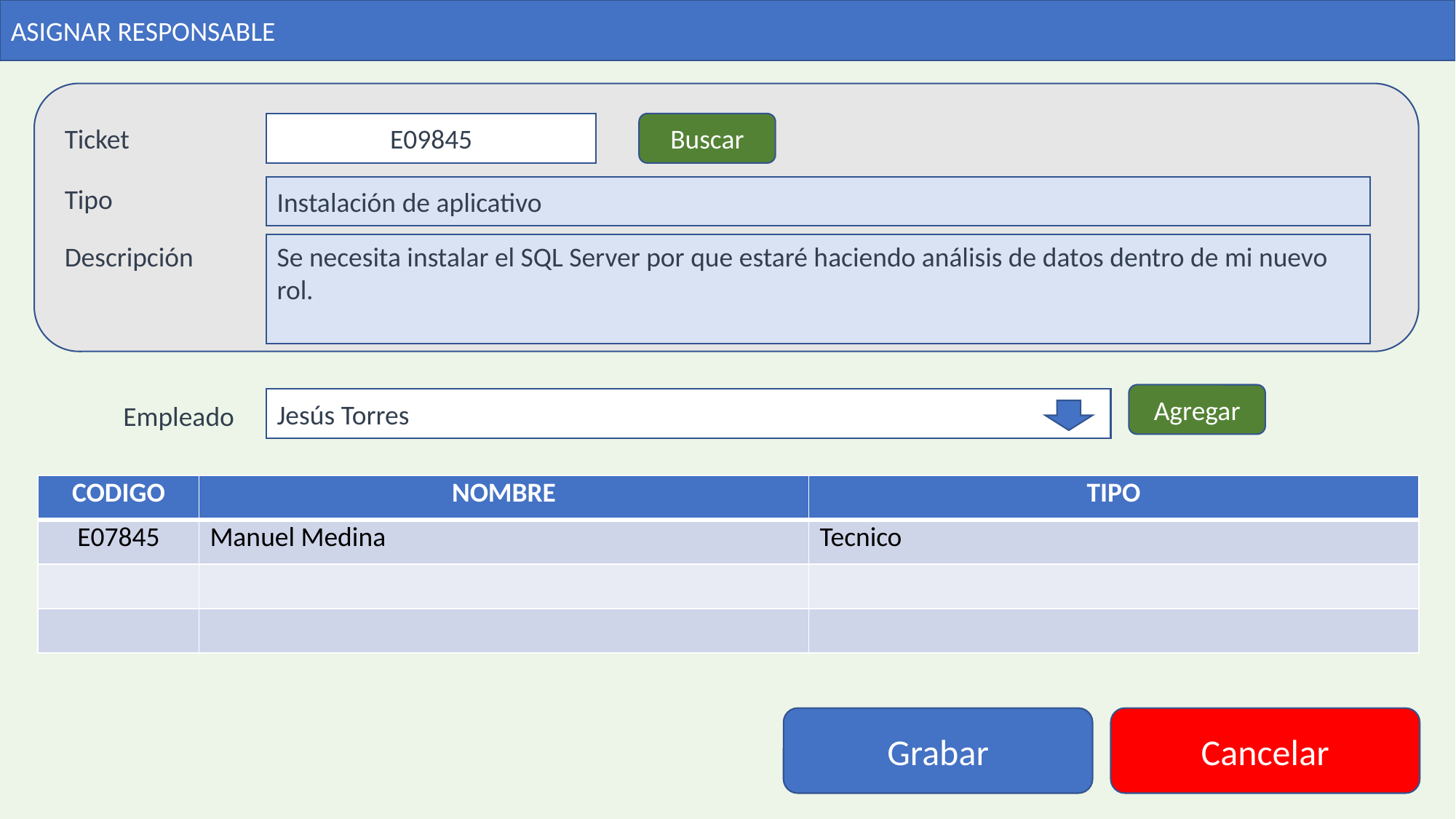

ASIGNAR RESPONSABLE

E09845
Buscar
Ticket
Tipo
Instalación de aplicativo
Descripción
Se necesita instalar el SQL Server por que estaré haciendo análisis de datos dentro de mi nuevo rol.
Agregar
Jesús Torres
Empleado

| CODIGO | NOMBRE | TIPO |
| --- | --- | --- |
| E07845 | Manuel Medina | Tecnico |
|  |  |  |
|  |  |  |
Grabar
Cancelar